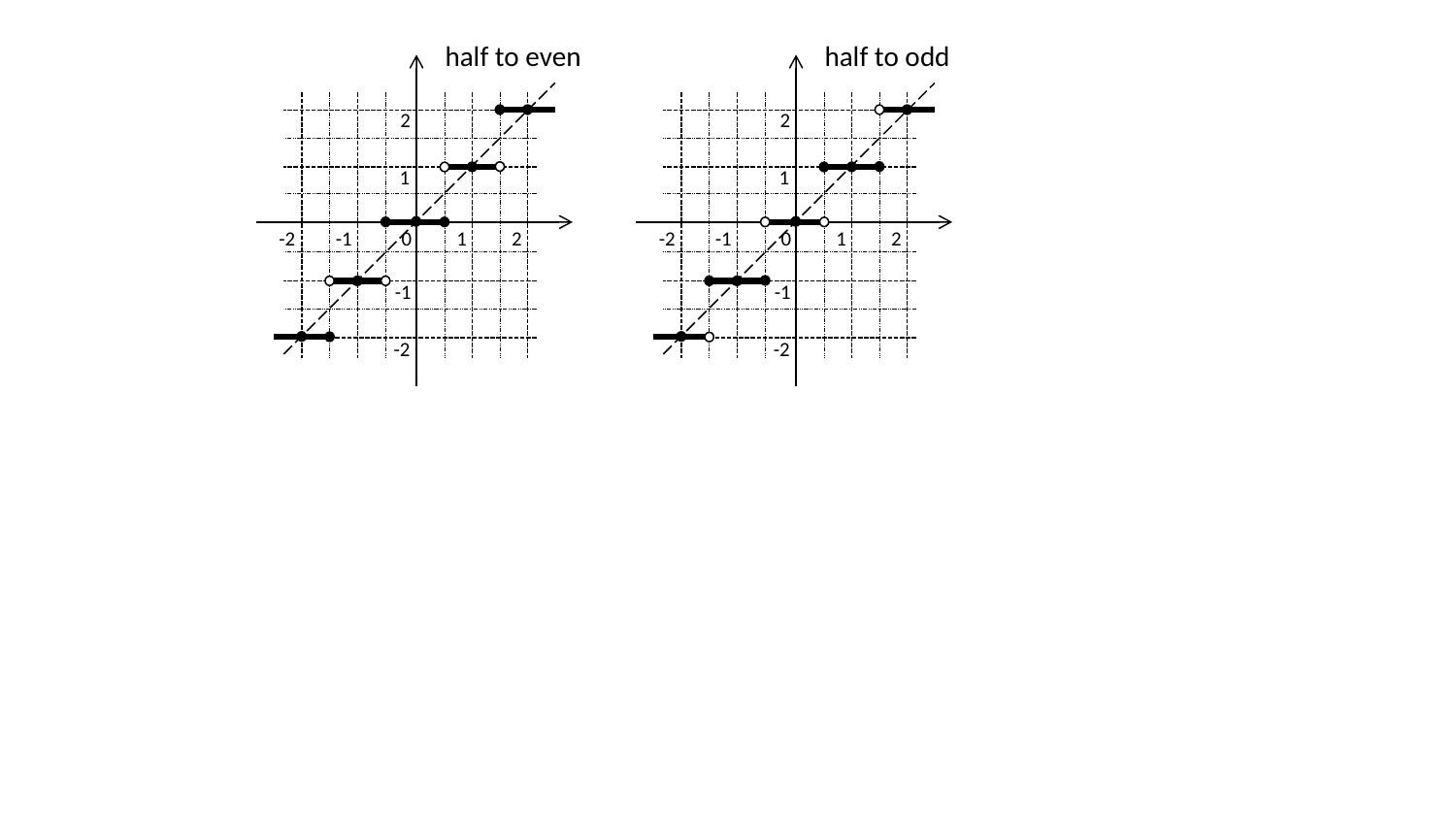

half to even
half to odd
2
2

1
1

-1
0
1
-1
0
1
-2
-2
2
2
-1
-1

-2
-2